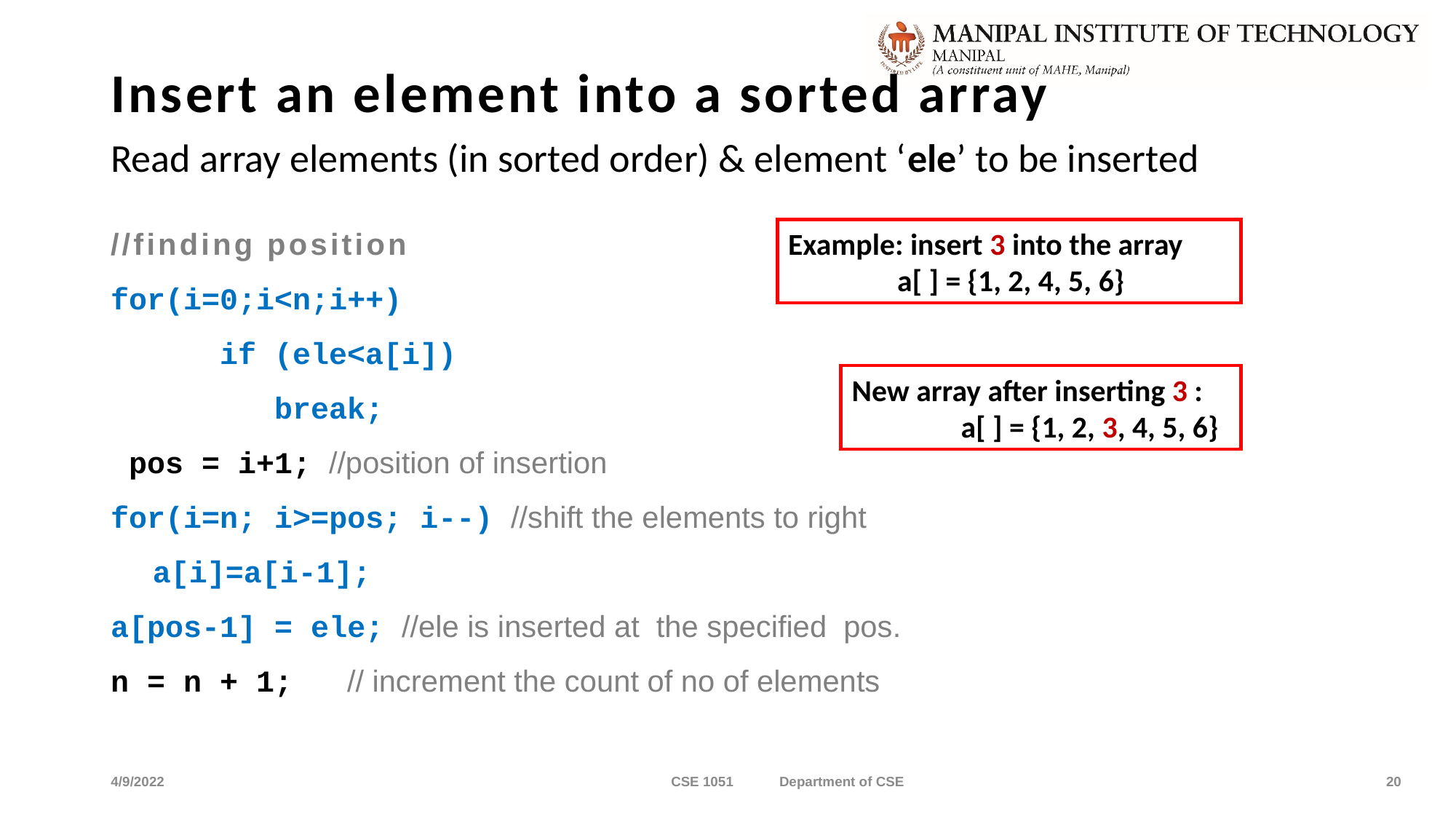

# Insert an element into a sorted array
Read array elements (in sorted order) & element ‘ele’ to be inserted
//finding position
for(i=0;i<n;i++)
	if (ele<a[i])
         break;
 pos = i+1; //position of insertion
for(i=n; i>=pos; i--) //shift the elements to right
     a[i]=a[i-1];
a[pos-1] = ele; //ele is inserted at  the specified  pos.
n = n + 1;   // increment the count of no of elements
Example: insert 3 into the array
	a[ ] = {1, 2, 4, 5, 6}
New array after inserting 3 :
	a[ ] = {1, 2, 3, 4, 5, 6}
4/9/2022
CSE 1051            Department of CSE
20